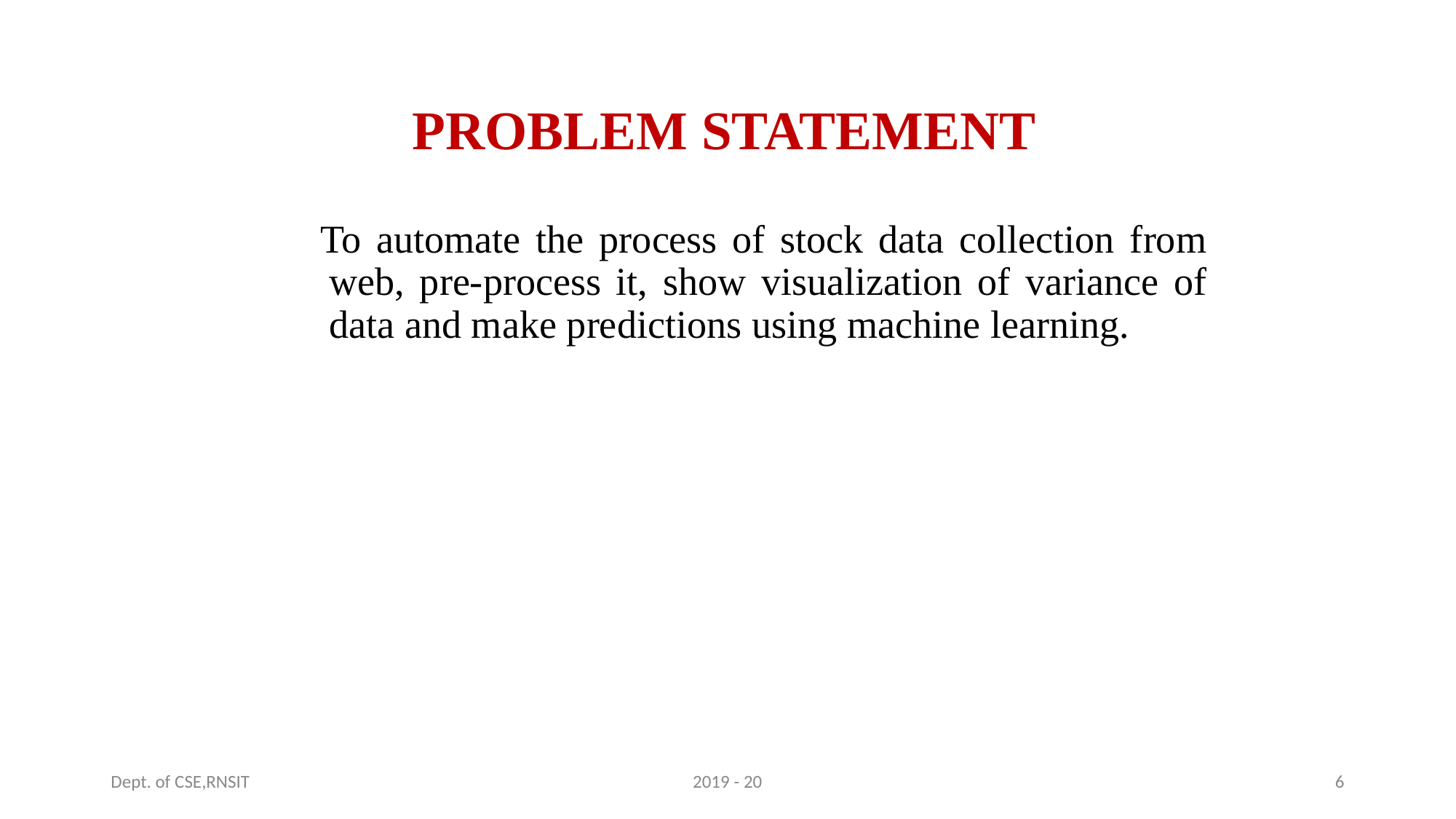

# PROBLEM STATEMENT
To automate the process of stock data collection from web, pre-process it, show visualization of variance of data and make predictions using machine learning.
Dept. of CSE,RNSIT
2019 - 20
6